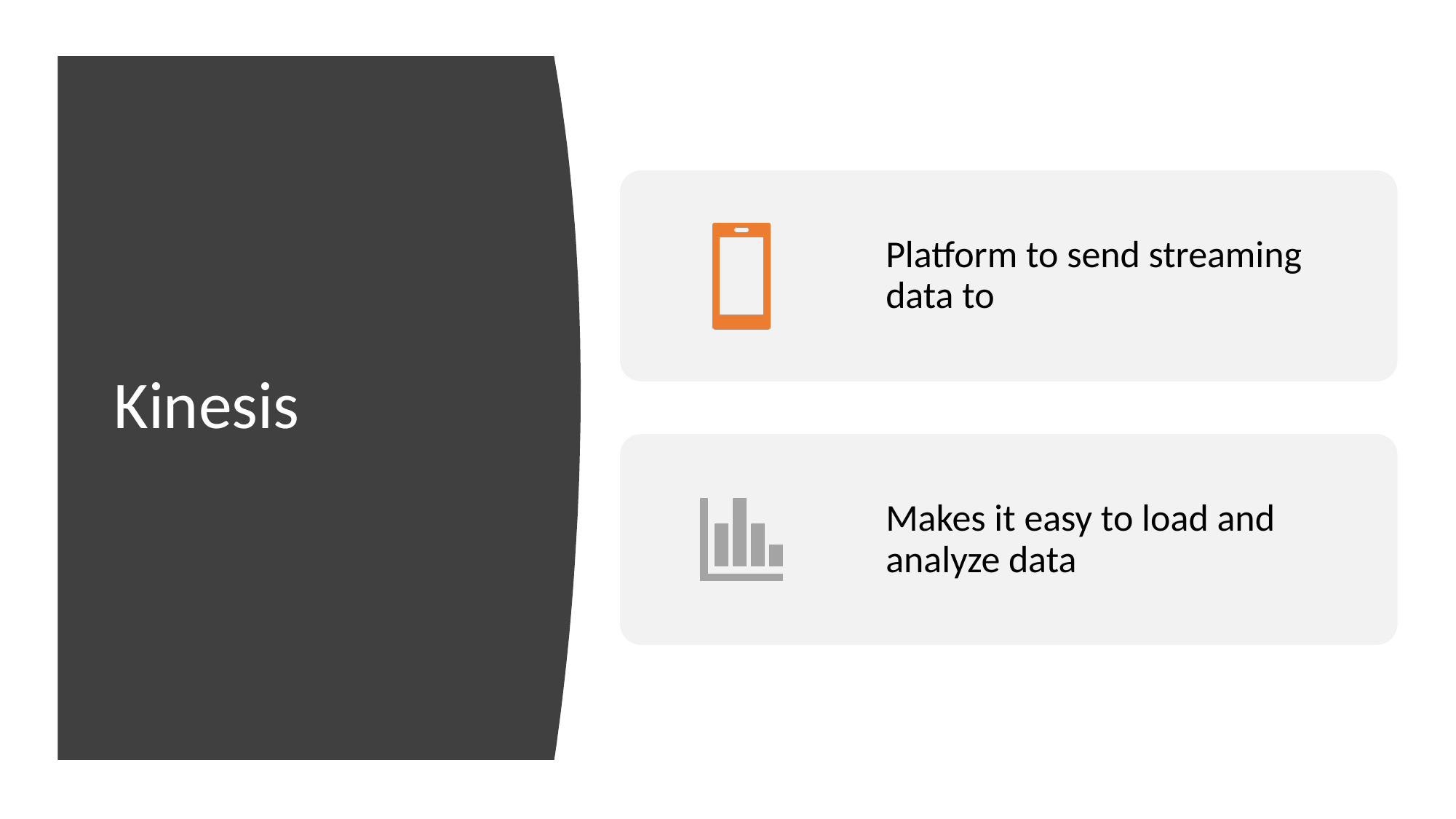

Platform to send streaming data to
Makes it easy to load and analyze data

# Kinesis